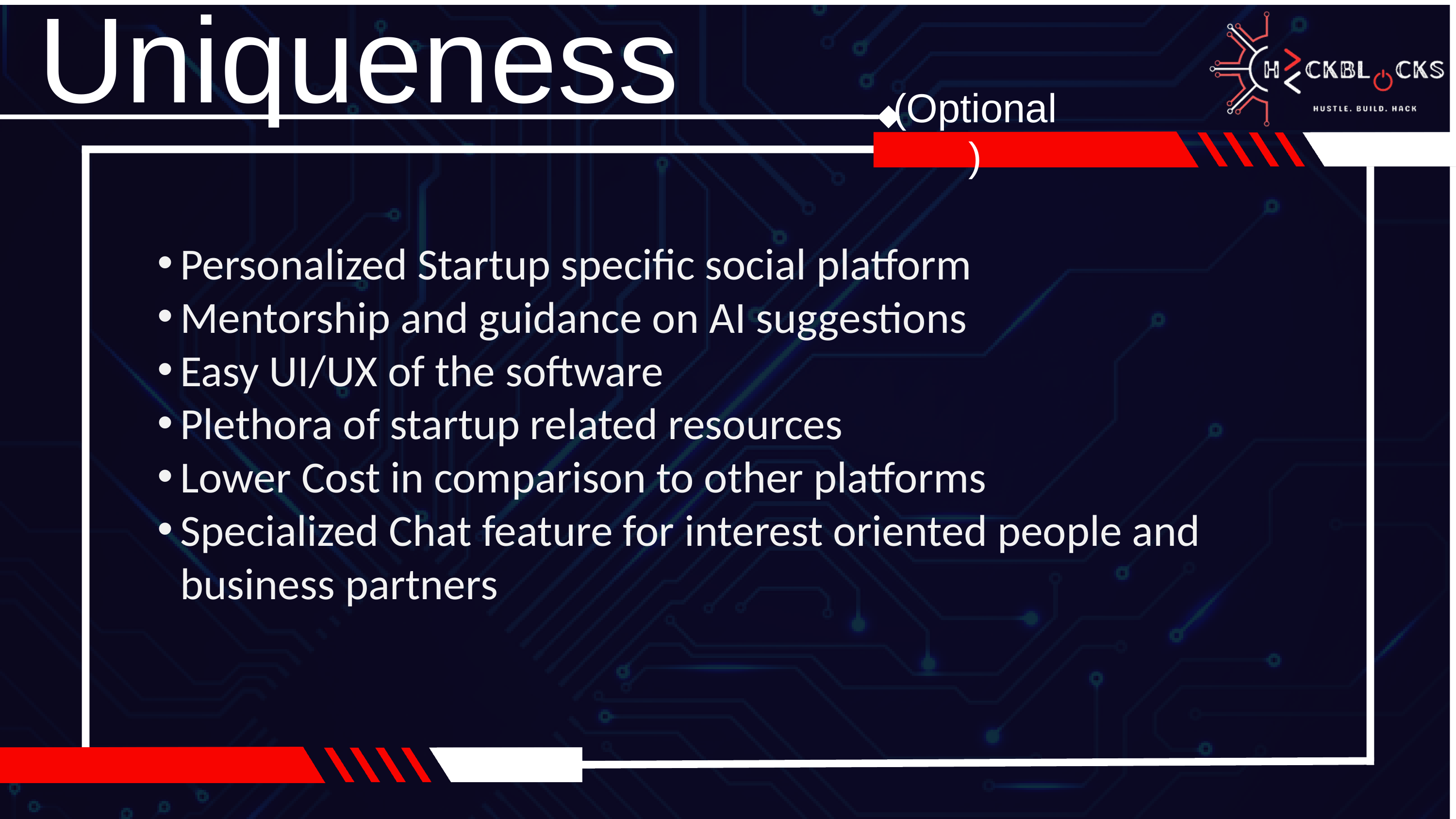

Uniqueness

(Optional)

Personalized Startup specific social platform
Mentorship and guidance on AI suggestions
Easy UI/UX of the software
Plethora of startup related resources
Lower Cost in comparison to other platforms
Specialized Chat feature for interest oriented people and business partners